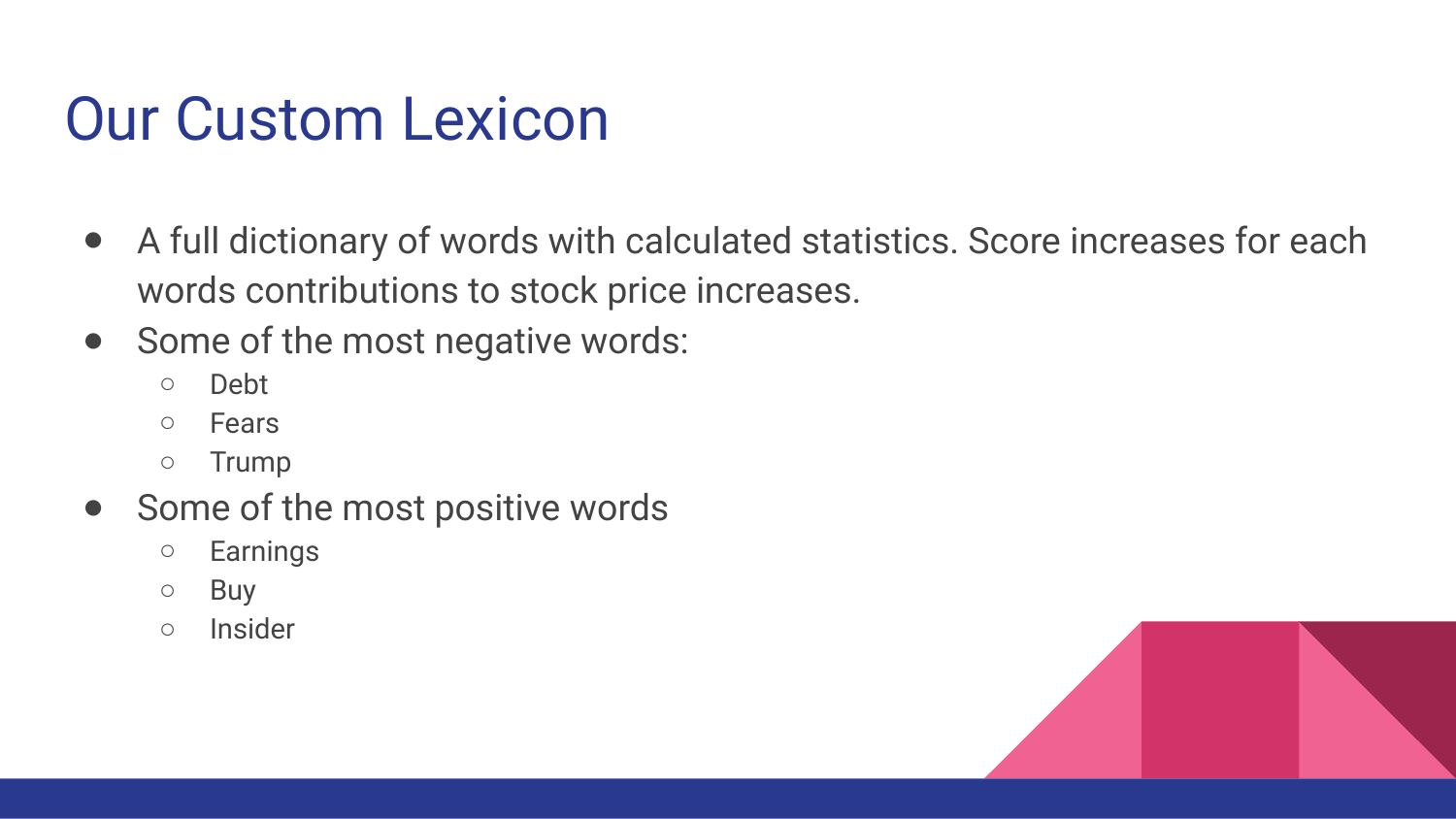

# Our Custom Lexicon
A full dictionary of words with calculated statistics. Score increases for each words contributions to stock price increases.
Some of the most negative words:
Debt
Fears
Trump
Some of the most positive words
Earnings
Buy
Insider